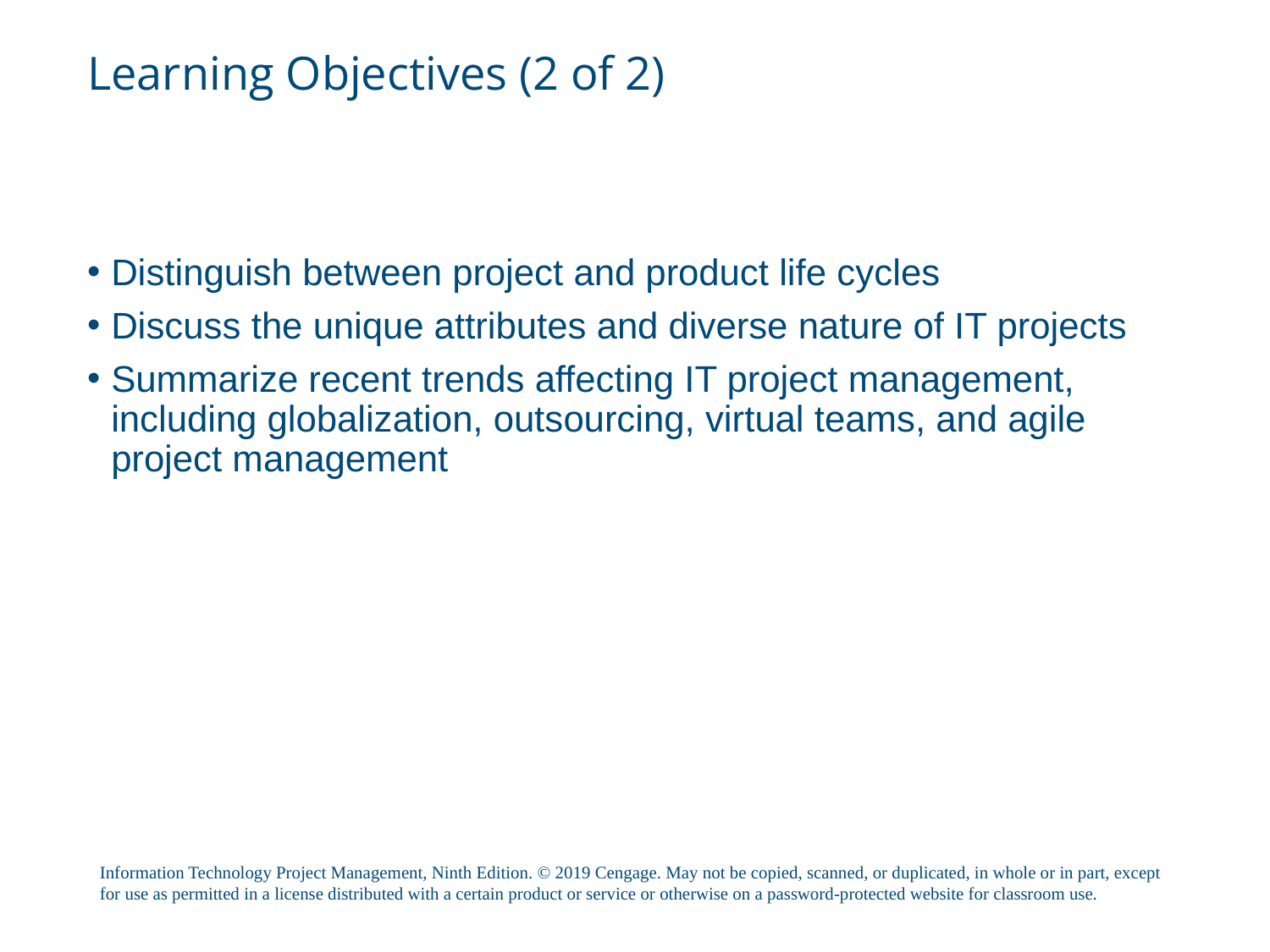

# Learning Objectives (2 of 2)
Distinguish between project and product life cycles
Discuss the unique attributes and diverse nature of IT projects
Summarize recent trends affecting IT project management, including globalization, outsourcing, virtual teams, and agile project management

Information Technology Project Management, Ninth Edition. © 2019 Cengage. May not be copied, scanned, or duplicated, in whole or in part, except for use as permitted in a license distributed with a certain product or service or otherwise on a password-protected website for classroom use.